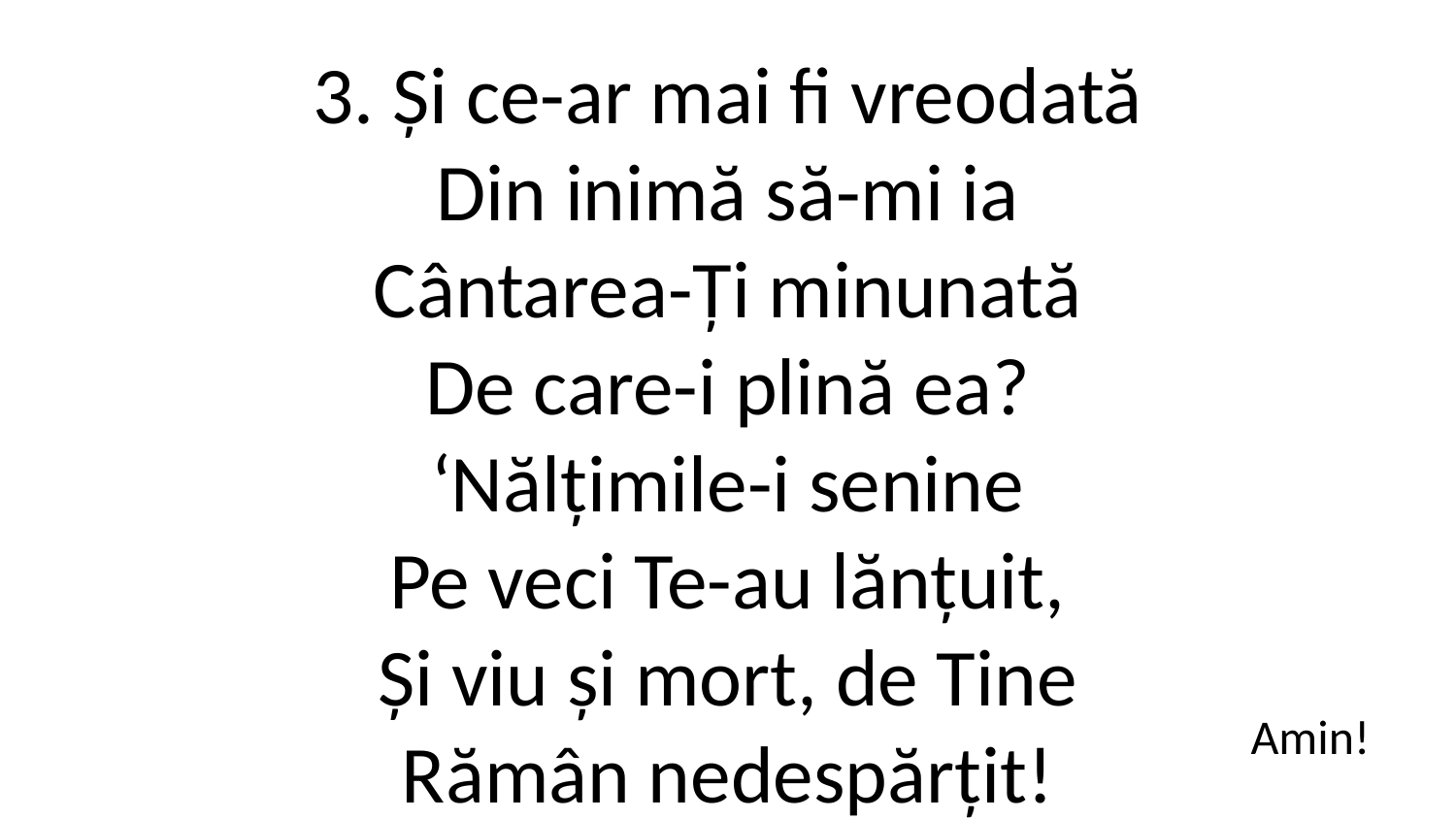

3. Și ce-ar mai fi vreodată
Din inimă să-mi ia
Cântarea-Ți minunată
De care-i plină ea?
‘Nălțimile-i senine
Pe veci Te-au lănțuit,
Și viu și mort, de Tine
Rămân nedespărțit!

Amin!